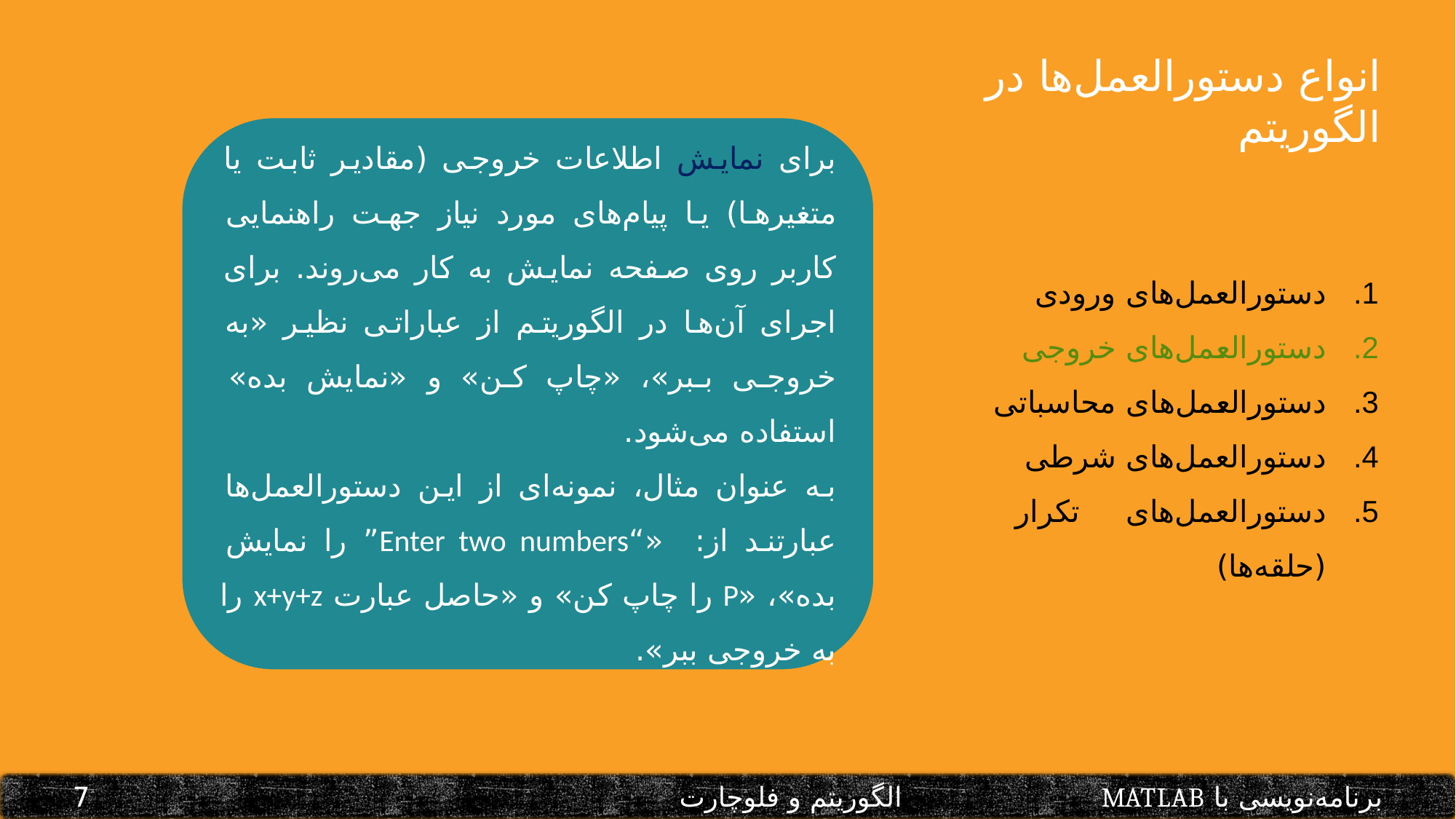

انواع دستورالعمل‌ها در الگوریتم
برای نمایش اطلاعات خروجی (مقادیر ثابت یا متغیرها) یا پیام‌های مورد نیاز جهت راهنمایی کاربر روی صفحه نمایش به کار می‌روند. برای اجرای آن‌ها در الگوریتم از عباراتی نظیر «به خروجی ببر»، «چاپ کن» و «نمایش بده» استفاده می‌شود.
به عنوان مثال، نمونه‌ای از این دستورالعمل‌ها عبارتند از:  «“Enter two numbers” را نمایش بده»، «P را چاپ کن» و «حاصل عبارت x+y+z را به خروجی ببر».
دستورالعمل‌های ورودی
دستورالعمل‌های خروجی
دستورالعمل‌های محاسباتی
دستورالعمل‌های شرطی
دستورالعمل‌های تکرار (حلقه‌ها)
برنامه‌نویسی با MATLAB			     الگوریتم و فلوچارت						 7